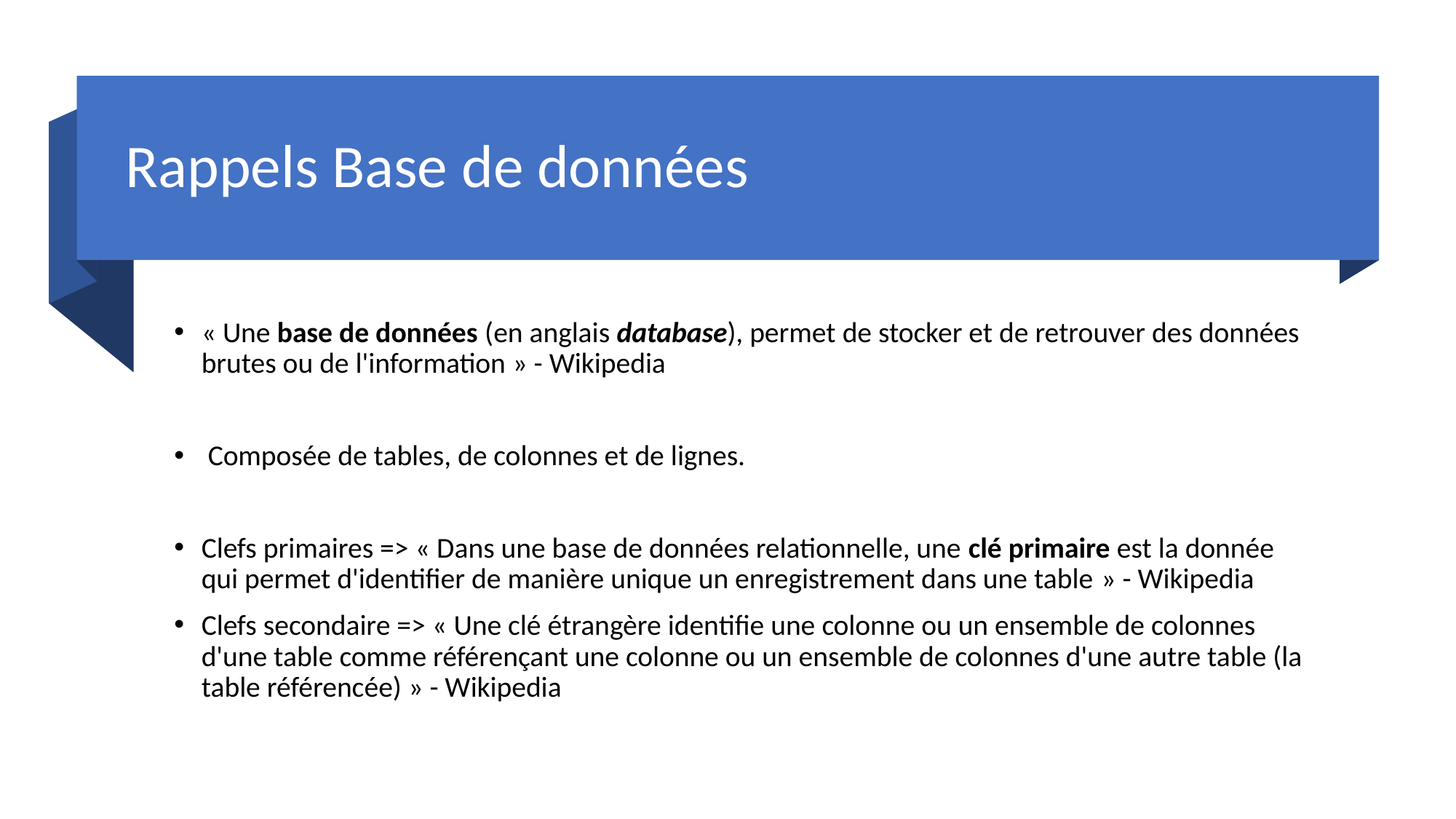

# Rappels Base de données

« Une base de données (en anglais database), permet de stocker et de retrouver des données brutes ou de l'information » - Wikipedia

 Composée de tables, de colonnes et de lignes.

Clefs primaires => « Dans une base de données relationnelle, une clé primaire est la donnée qui permet d'identifier de manière unique un enregistrement dans une table » - Wikipedia
Clefs secondaire => « Une clé étrangère identifie une colonne ou un ensemble de colonnes d'une table comme référençant une colonne ou un ensemble de colonnes d'une autre table (la table référencée) » - Wikipedia
2